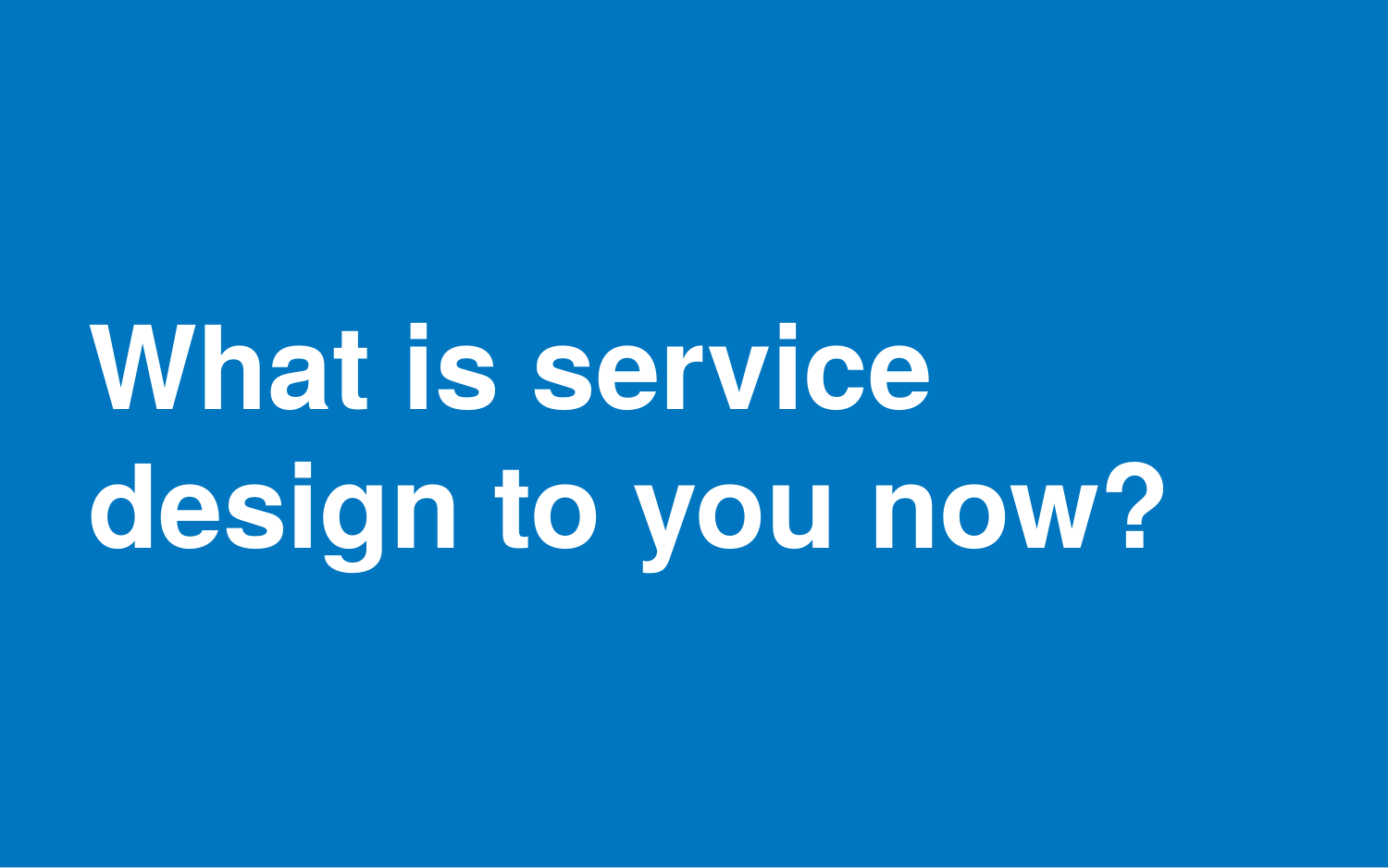

What is service design to you now?